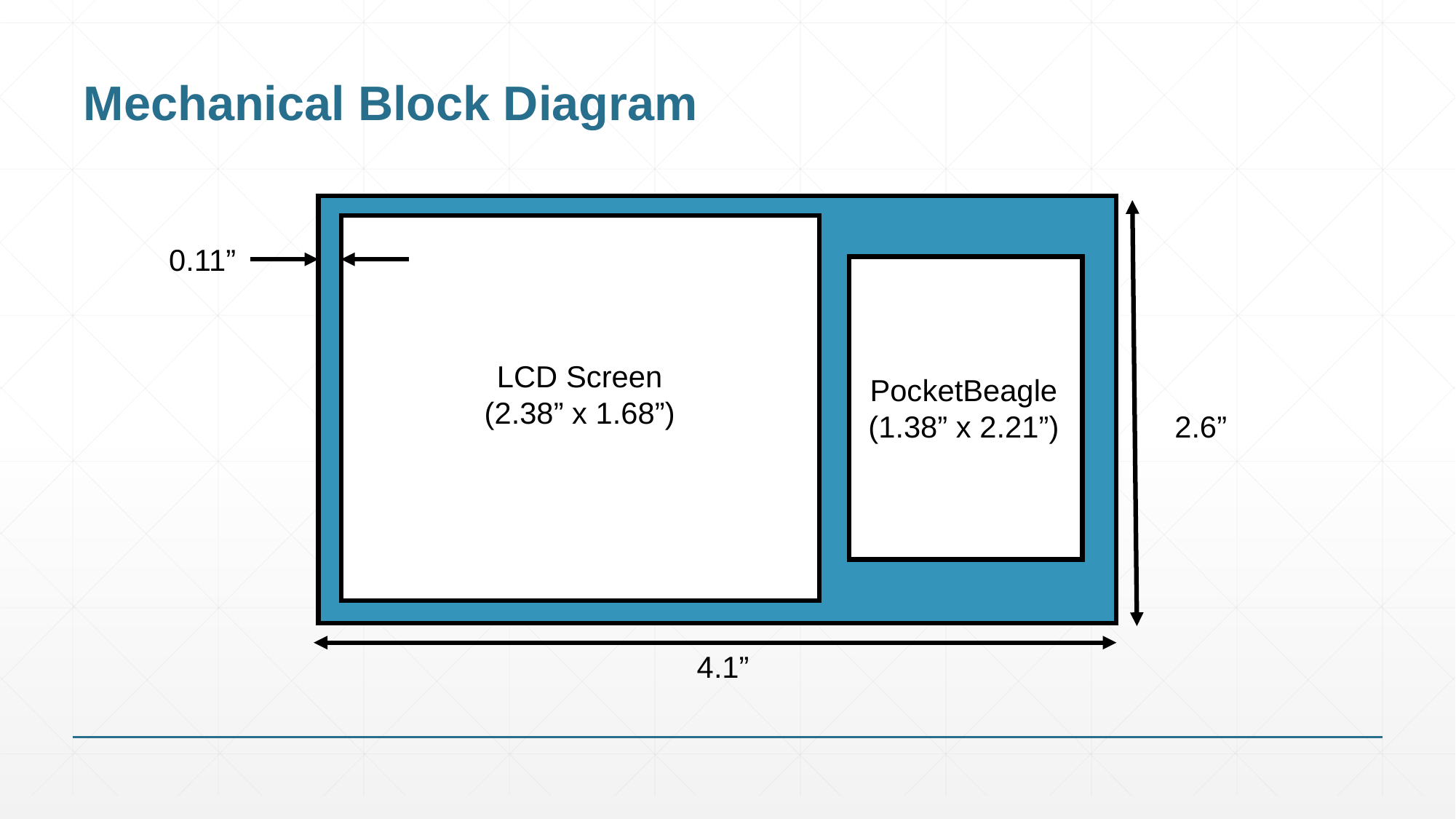

# Mechanical Block Diagram

0.11”

LCD Screen (2.38” x 1.68”)
PocketBeagle
(1.38” x 2.21”)
2.6”
4.1”